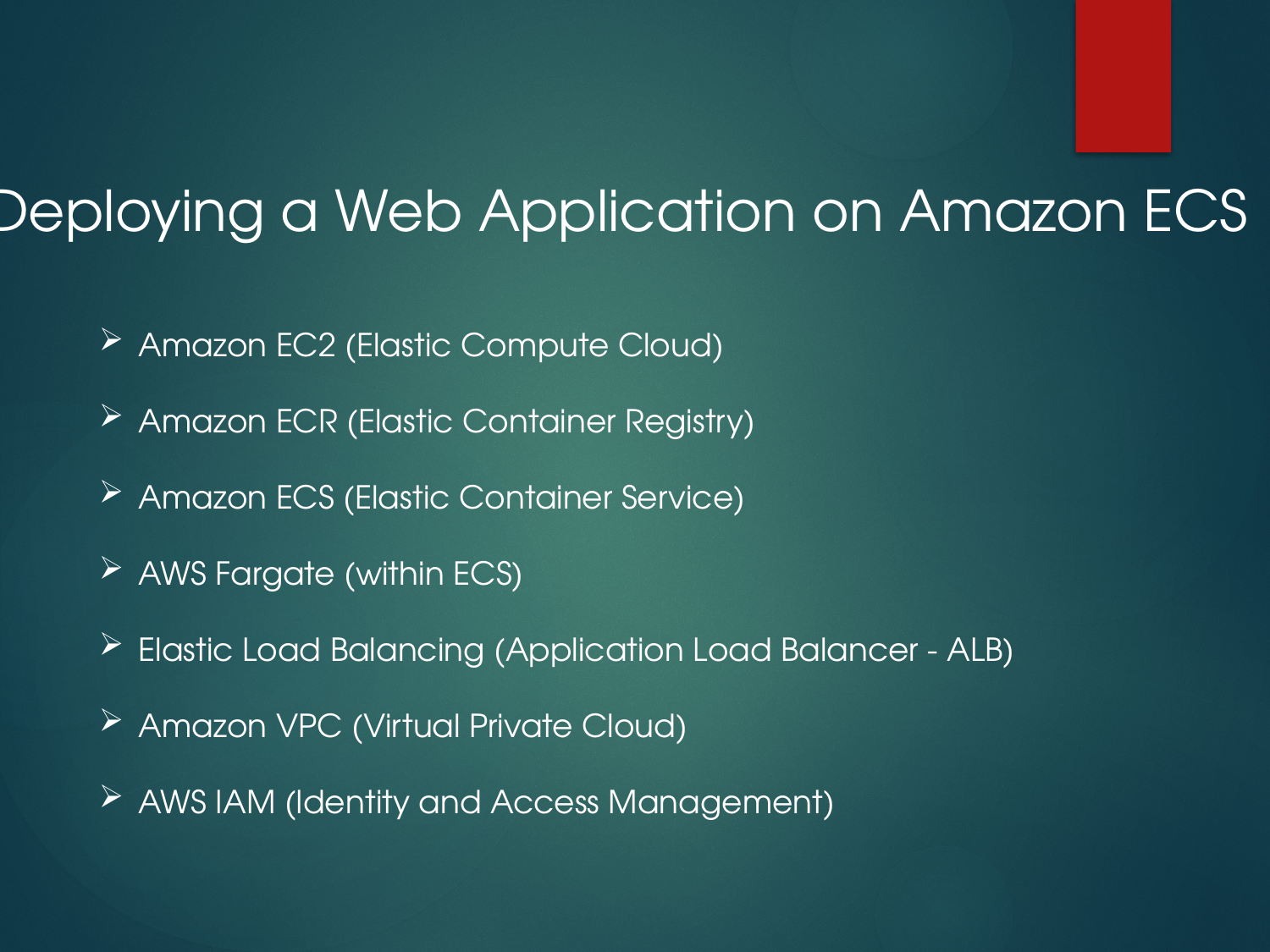

Deploying a Web Application on Amazon ECS
Amazon EC2 (Elastic Compute Cloud)

Amazon ECR (Elastic Container Registry)

Amazon ECS (Elastic Container Service)

AWS Fargate (within ECS)

Elastic Load Balancing (Application Load Balancer - ALB)

Amazon VPC (Virtual Private Cloud)

AWS IAM (Identity and Access Management)